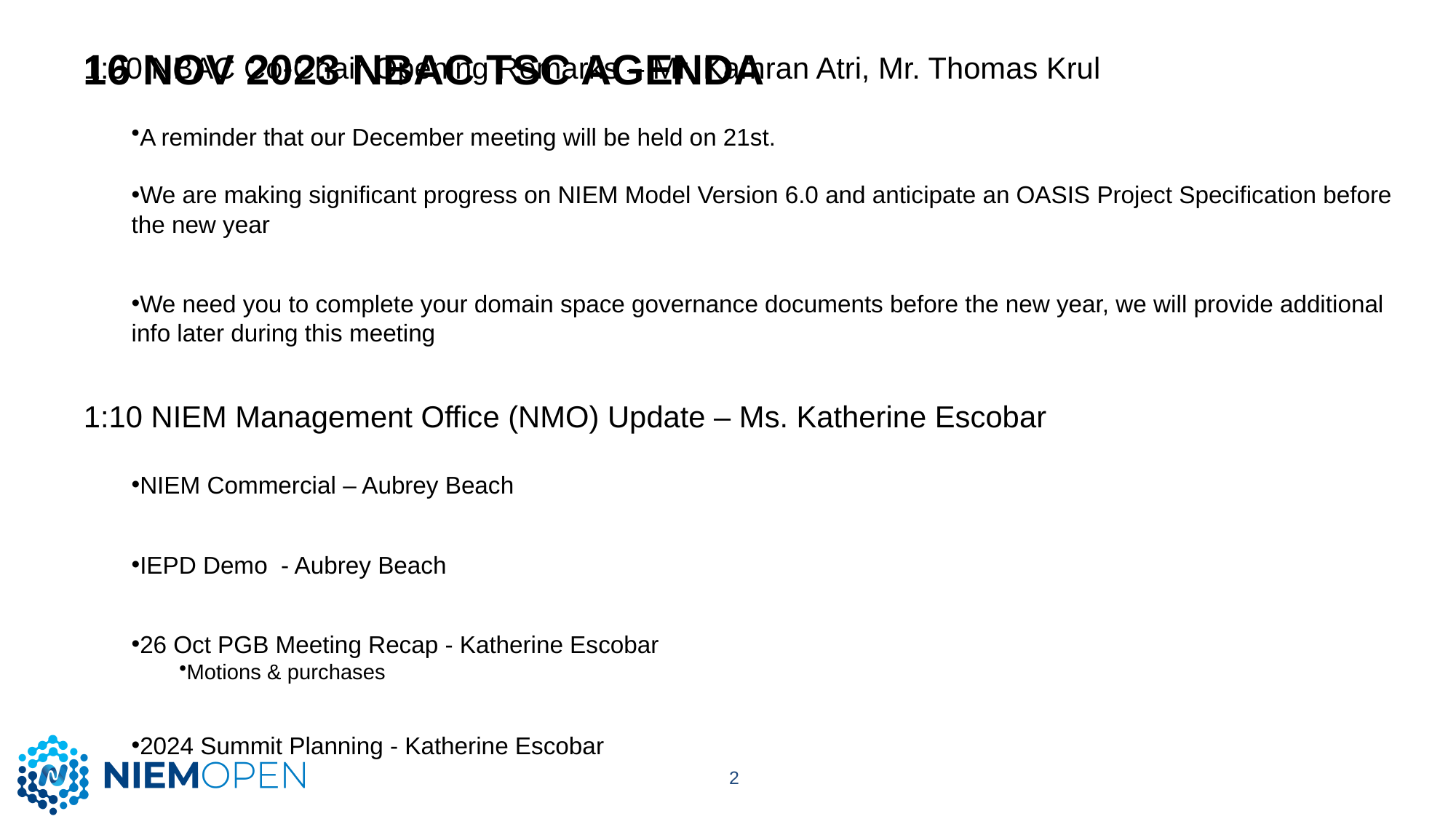

# 16 Nov 2023 NBAC TSC Agenda
1:00 NBAC Co-Chair Opening Remarks – Mr. Kamran Atri, Mr. Thomas Krul

A reminder that our December meeting will be held on 21st.

We are making significant progress on NIEM Model Version 6.0 and anticipate an OASIS Project Specification before the new year

We need you to complete your domain space governance documents before the new year, we will provide additional info later during this meeting

1:10 NIEM Management Office (NMO) Update – Ms. Katherine Escobar

NIEM Commercial – Aubrey Beach

IEPD Demo  - Aubrey Beach

26 Oct PGB Meeting Recap - Katherine Escobar
Motions & purchases

2024 Summit Planning - Katherine Escobar

2